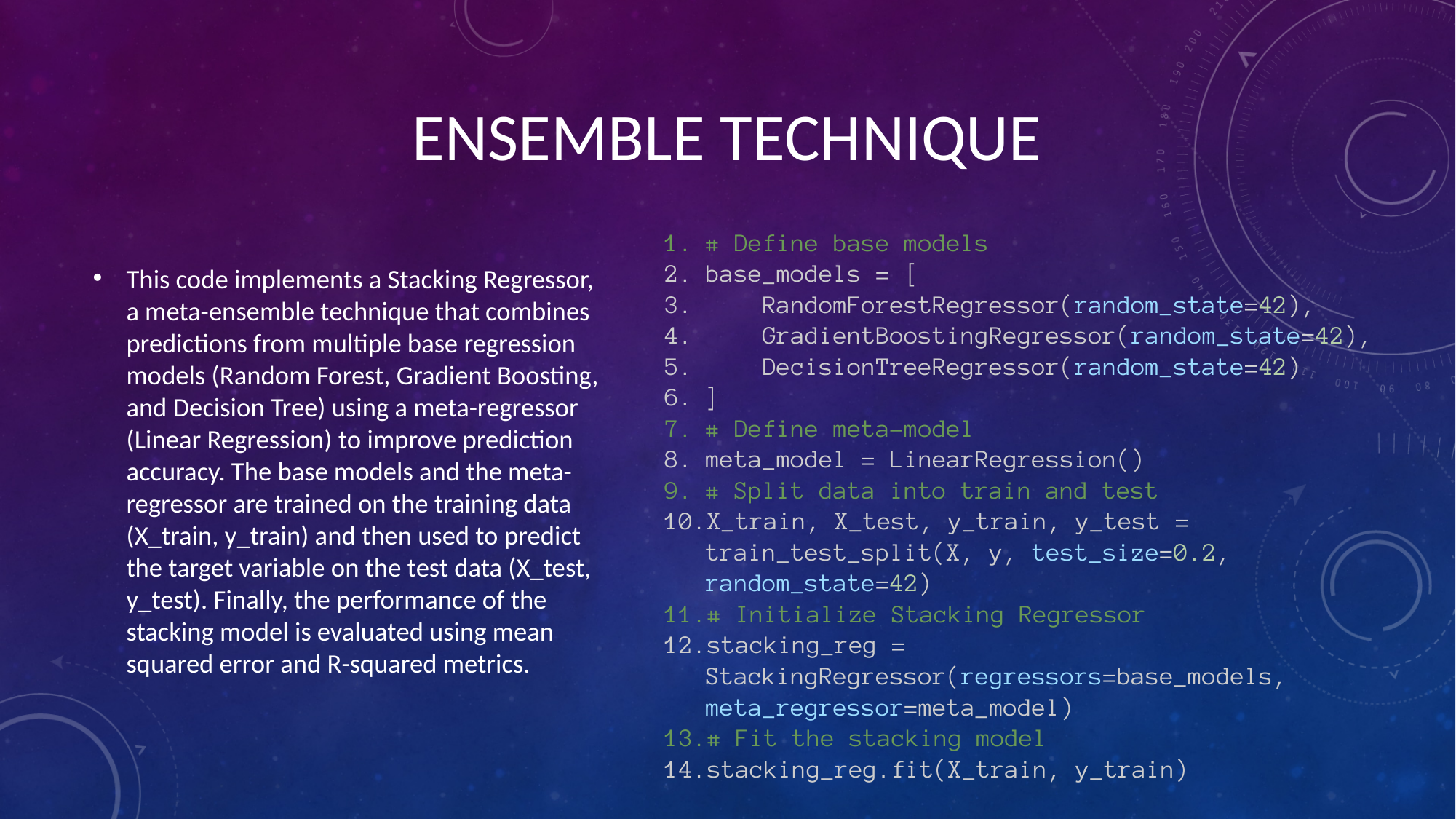

# Ensemble technique
# Define base models
base_models = [
    RandomForestRegressor(random_state=42),
    GradientBoostingRegressor(random_state=42),
    DecisionTreeRegressor(random_state=42)
]
# Define meta-model
meta_model = LinearRegression()
# Split data into train and test
X_train, X_test, y_train, y_test = train_test_split(X, y, test_size=0.2, random_state=42)
# Initialize Stacking Regressor
stacking_reg = StackingRegressor(regressors=base_models, meta_regressor=meta_model)
# Fit the stacking model
stacking_reg.fit(X_train, y_train)
This code implements a Stacking Regressor, a meta-ensemble technique that combines predictions from multiple base regression models (Random Forest, Gradient Boosting, and Decision Tree) using a meta-regressor (Linear Regression) to improve prediction accuracy. The base models and the meta-regressor are trained on the training data (X_train, y_train) and then used to predict the target variable on the test data (X_test, y_test). Finally, the performance of the stacking model is evaluated using mean squared error and R-squared metrics.